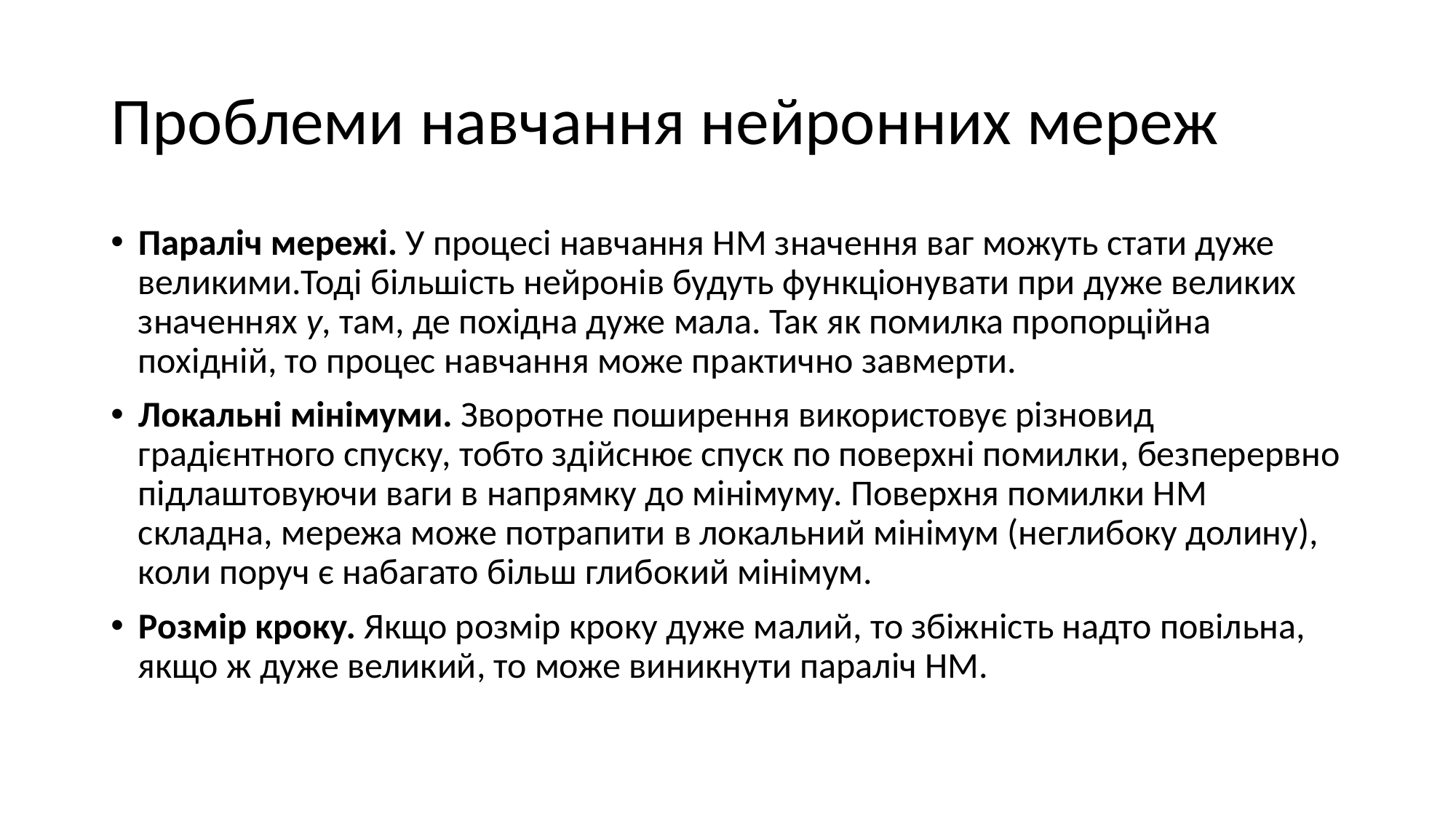

# Проблеми навчання нейронних мереж
Параліч мережі. У процесі навчання НМ значення ваг можуть стати дуже великими.Тоді більшість нейронів будуть функціонувати при дуже великих значеннях у, там, де похідна дуже мала. Так як помилка пропорційна похідній, то процес навчання може практично завмерти.
Локальні мінімуми. Зворотне поширення використовує різновид градієнтного спуску, тобто здійснює спуск по поверхні помилки, безперервно підлаштовуючи ваги в напрямку до мінімуму. Поверхня помилки НМ складна, мережа може потрапити в локальний мінімум (неглибоку долину), коли поруч є набагато більш глибокий мінімум.
Розмір кроку. Якщо розмір кроку дуже малий, то збіжність надто повільна, якщо ж дуже великий, то може виникнути параліч НМ.